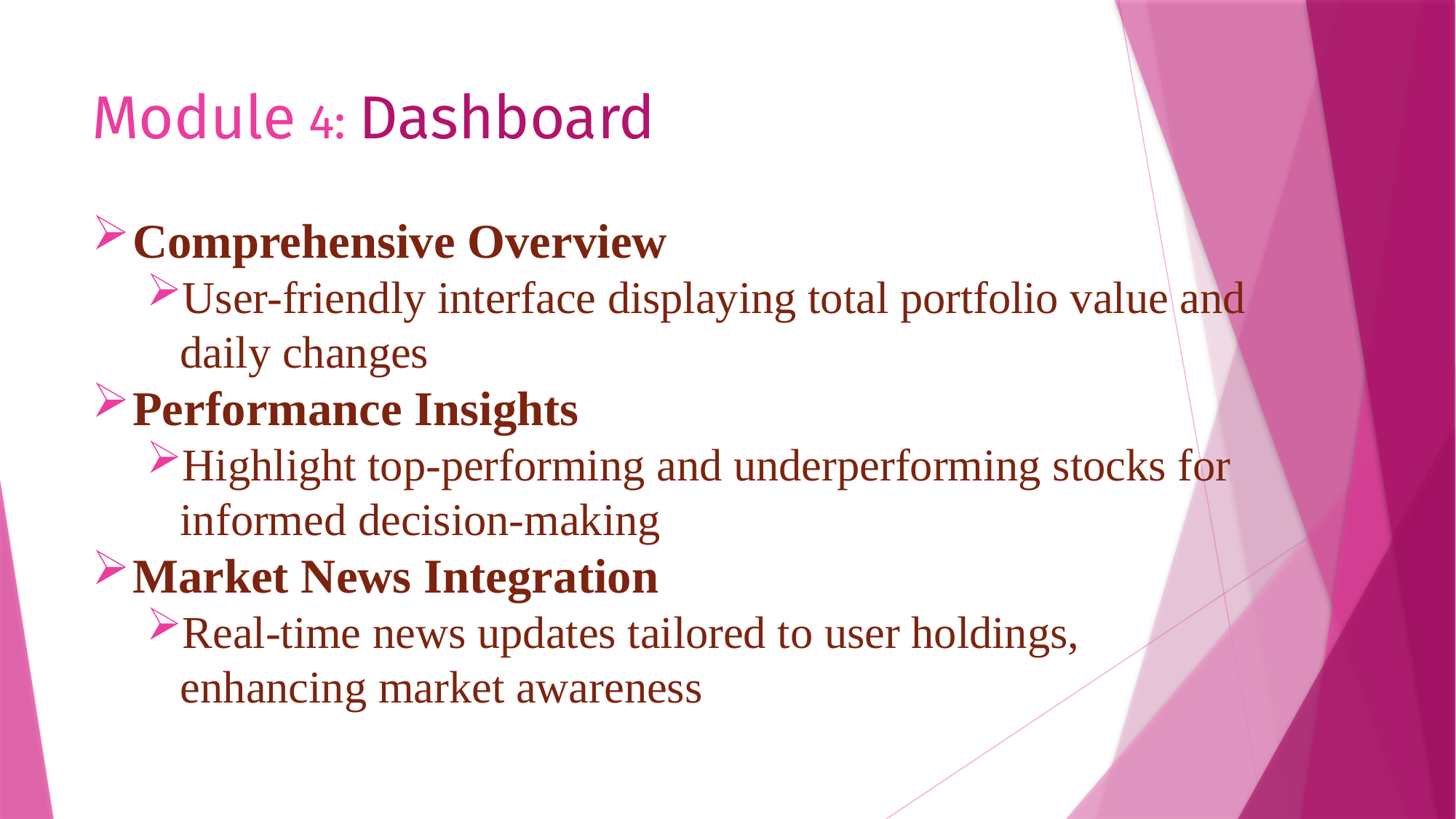

# Module 4: Dashboard
Comprehensive Overview
User-friendly interface displaying total portfolio value and daily changes
Performance Insights
Highlight top-performing and underperforming stocks for informed decision-making
Market News Integration
Real-time news updates tailored to user holdings, enhancing market awareness